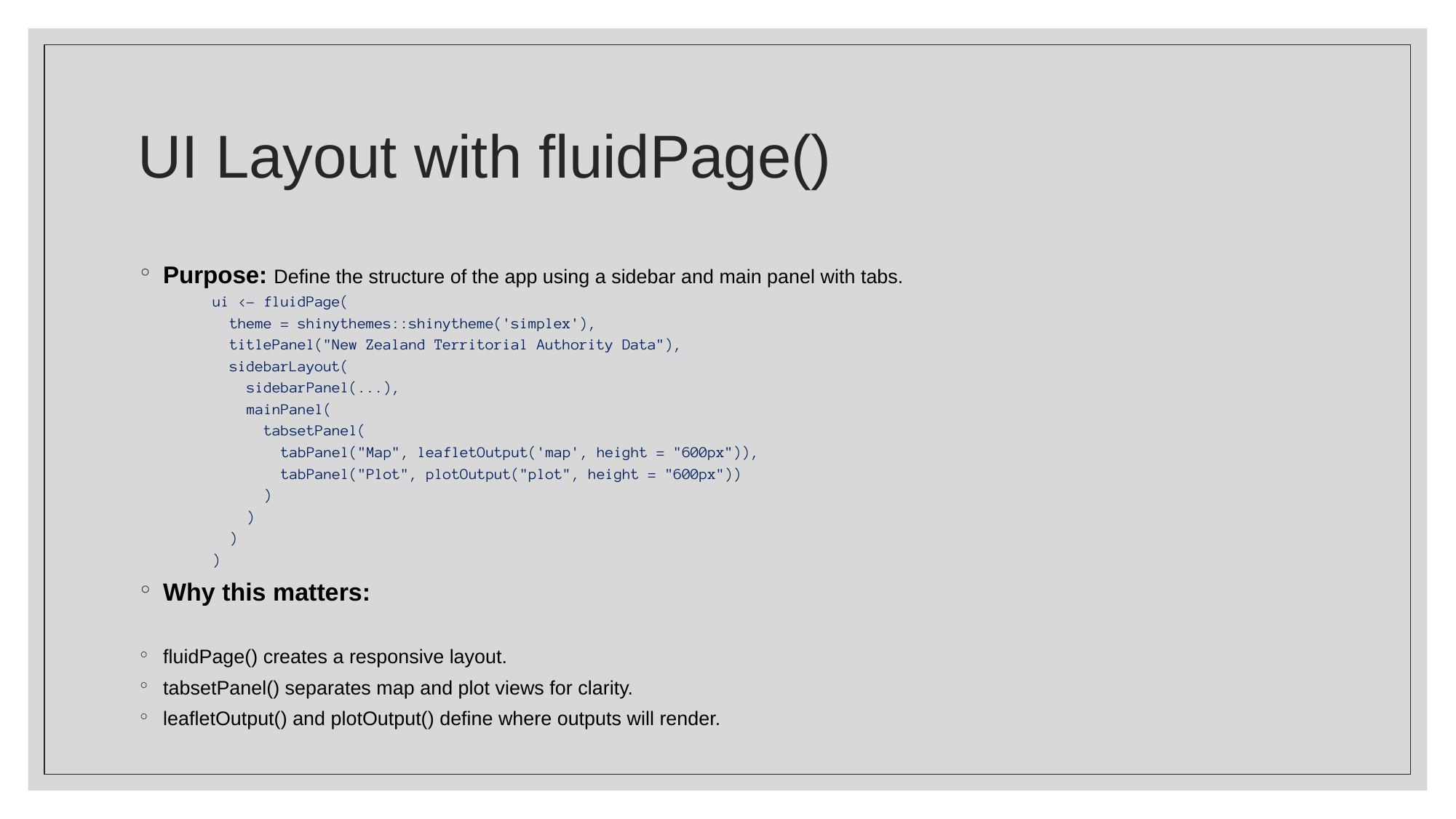

# UI Layout with fluidPage()
Purpose: Define the structure of the app using a sidebar and main panel with tabs.
ui <- fluidPage(
  theme = shinythemes::shinytheme('simplex'),
  titlePanel("New Zealand Territorial Authority Data"),
  sidebarLayout(
    sidebarPanel(...),
    mainPanel(
      tabsetPanel(
        tabPanel("Map", leafletOutput('map', height = "600px")),
        tabPanel("Plot", plotOutput("plot", height = "600px"))
      )
    )
  )
)
Why this matters:

fluidPage() creates a responsive layout.
tabsetPanel() separates map and plot views for clarity.
leafletOutput() and plotOutput() define where outputs will render.